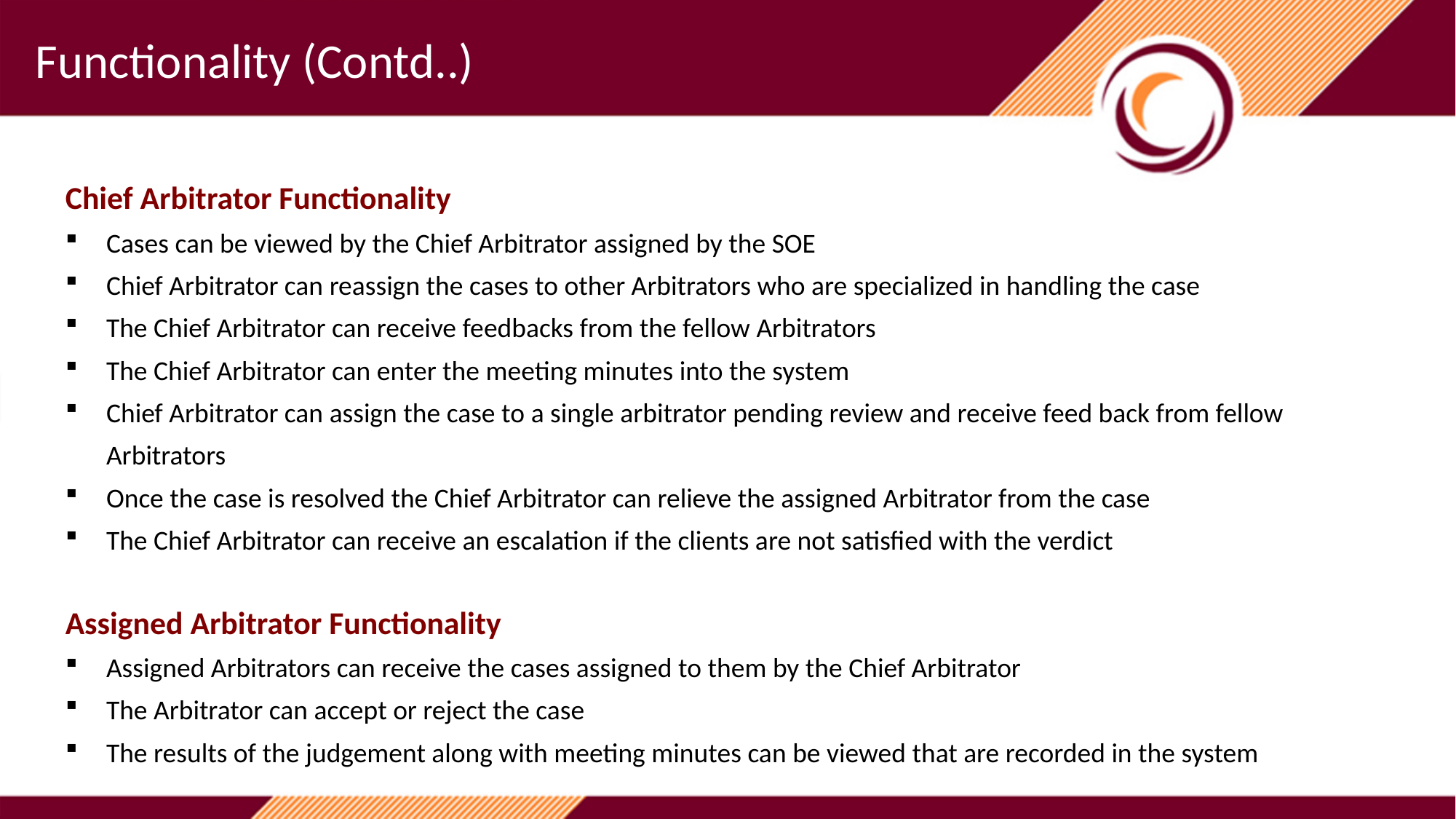

Functionality (Contd..)
Chief Arbitrator Functionality
Cases can be viewed by the Chief Arbitrator assigned by the SOE
Chief Arbitrator can reassign the cases to other Arbitrators who are specialized in handling the case
The Chief Arbitrator can receive feedbacks from the fellow Arbitrators
The Chief Arbitrator can enter the meeting minutes into the system
Chief Arbitrator can assign the case to a single arbitrator pending review and receive feed back from fellow Arbitrators
Once the case is resolved the Chief Arbitrator can relieve the assigned Arbitrator from the case
The Chief Arbitrator can receive an escalation if the clients are not satisfied with the verdict

Assigned Arbitrator Functionality
Assigned Arbitrators can receive the cases assigned to them by the Chief Arbitrator
The Arbitrator can accept or reject the case
The results of the judgement along with meeting minutes can be viewed that are recorded in the system